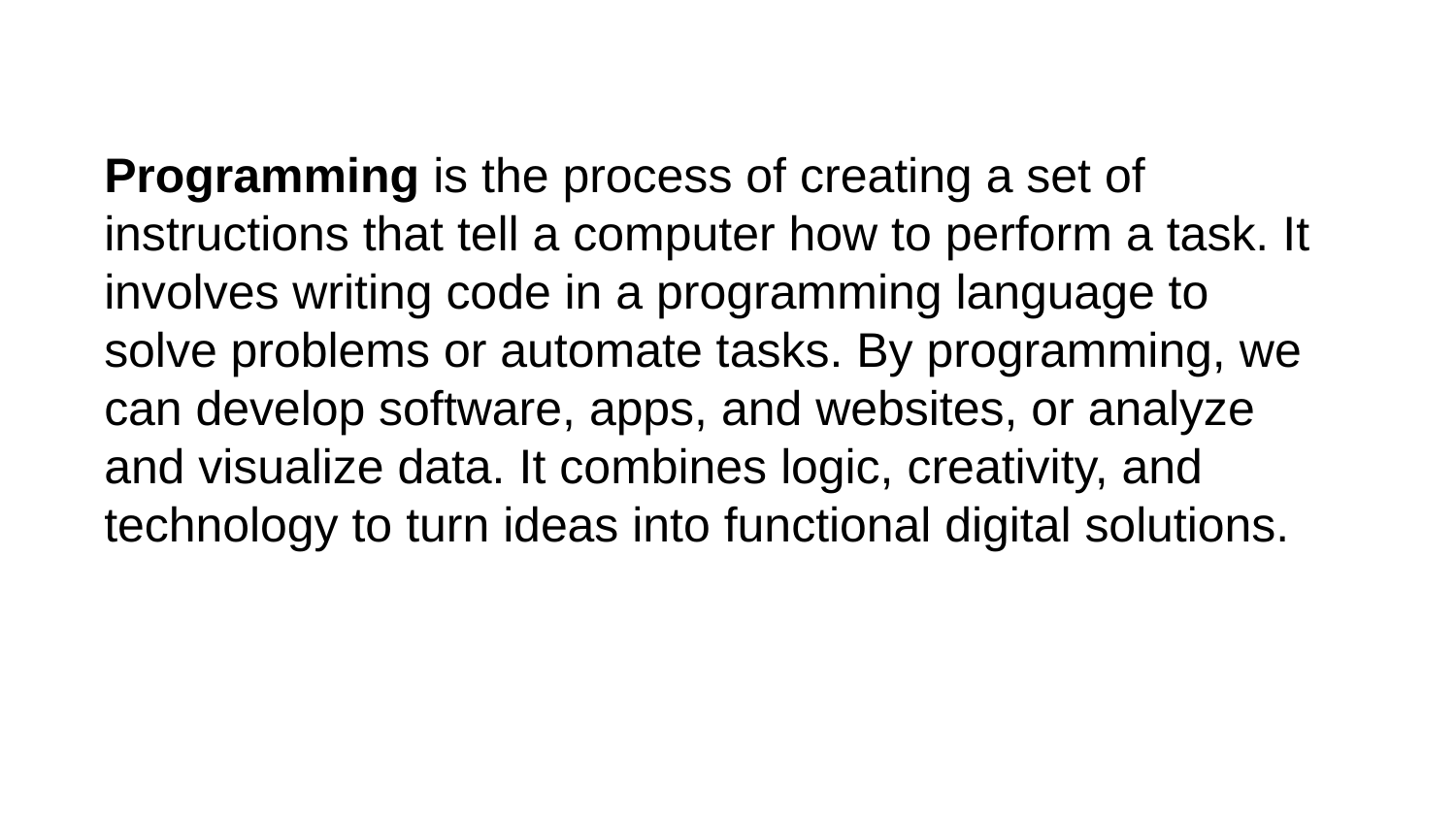

Programming is the process of creating a set of instructions that tell a computer how to perform a task. It involves writing code in a programming language to solve problems or automate tasks. By programming, we can develop software, apps, and websites, or analyze and visualize data. It combines logic, creativity, and technology to turn ideas into functional digital solutions.